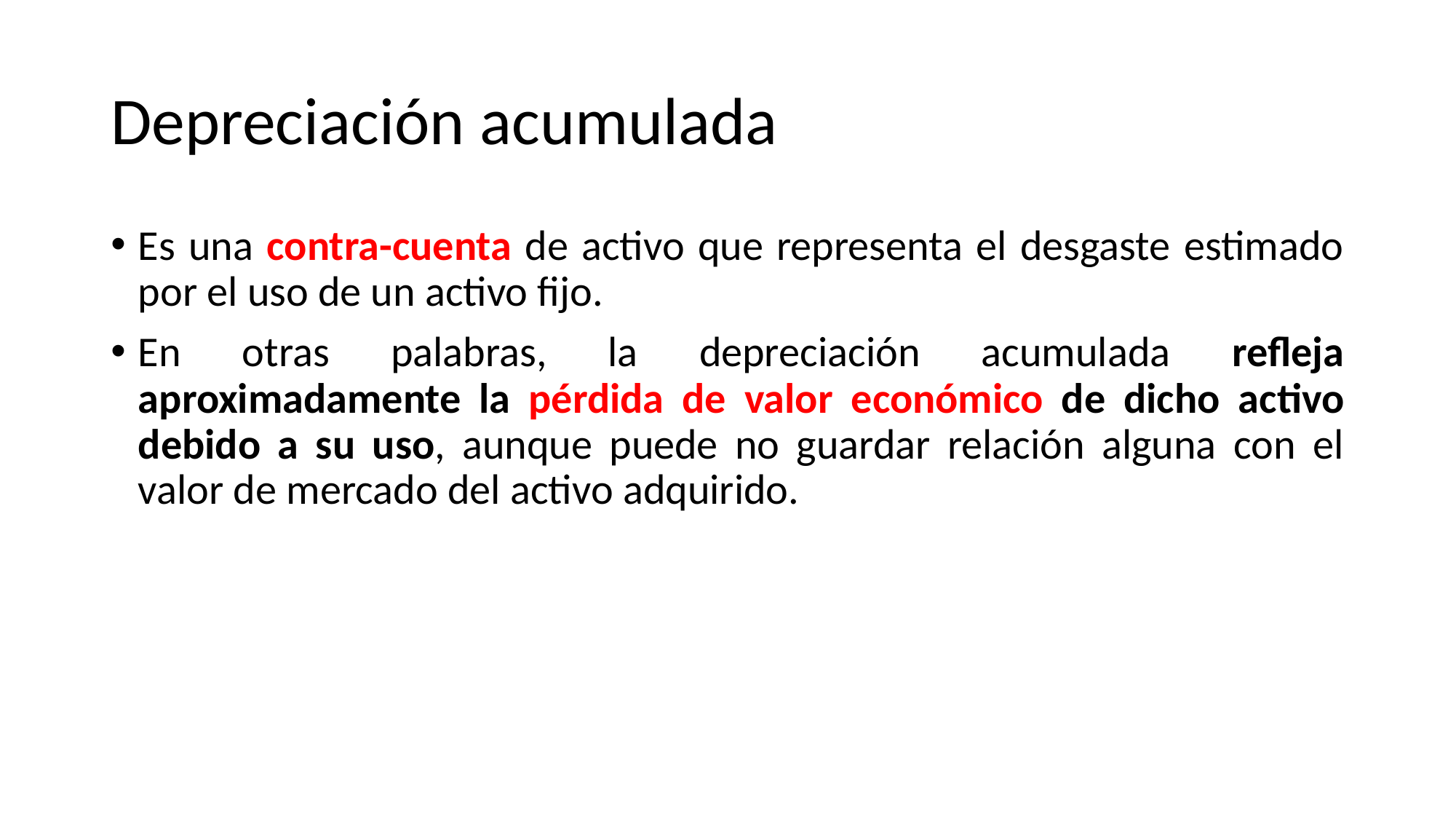

# Depreciación acumulada
Es una contra-cuenta de activo que representa el desgaste estimado por el uso de un activo fijo.
En otras palabras, la depreciación acumulada refleja aproximadamente la pérdida de valor económico de dicho activo debido a su uso, aunque puede no guardar relación alguna con el valor de mercado del activo adquirido.